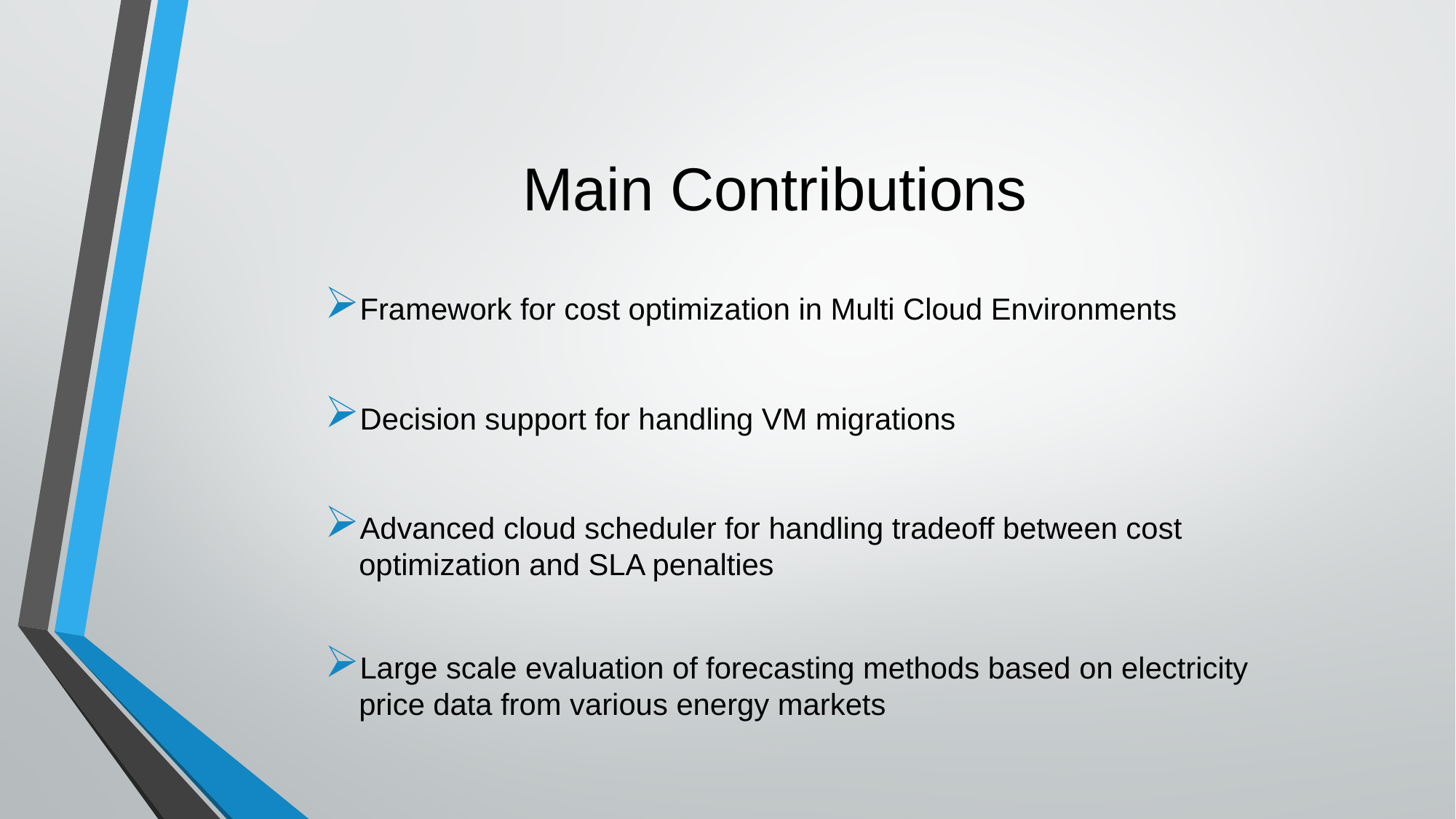

# Main Contributions
Framework for cost optimization in Multi Cloud Environments

Decision support for handling VM migrations

Advanced cloud scheduler for handling tradeoff between cost optimization and SLA penalties

Large scale evaluation of forecasting methods based on electricity price data from various energy markets